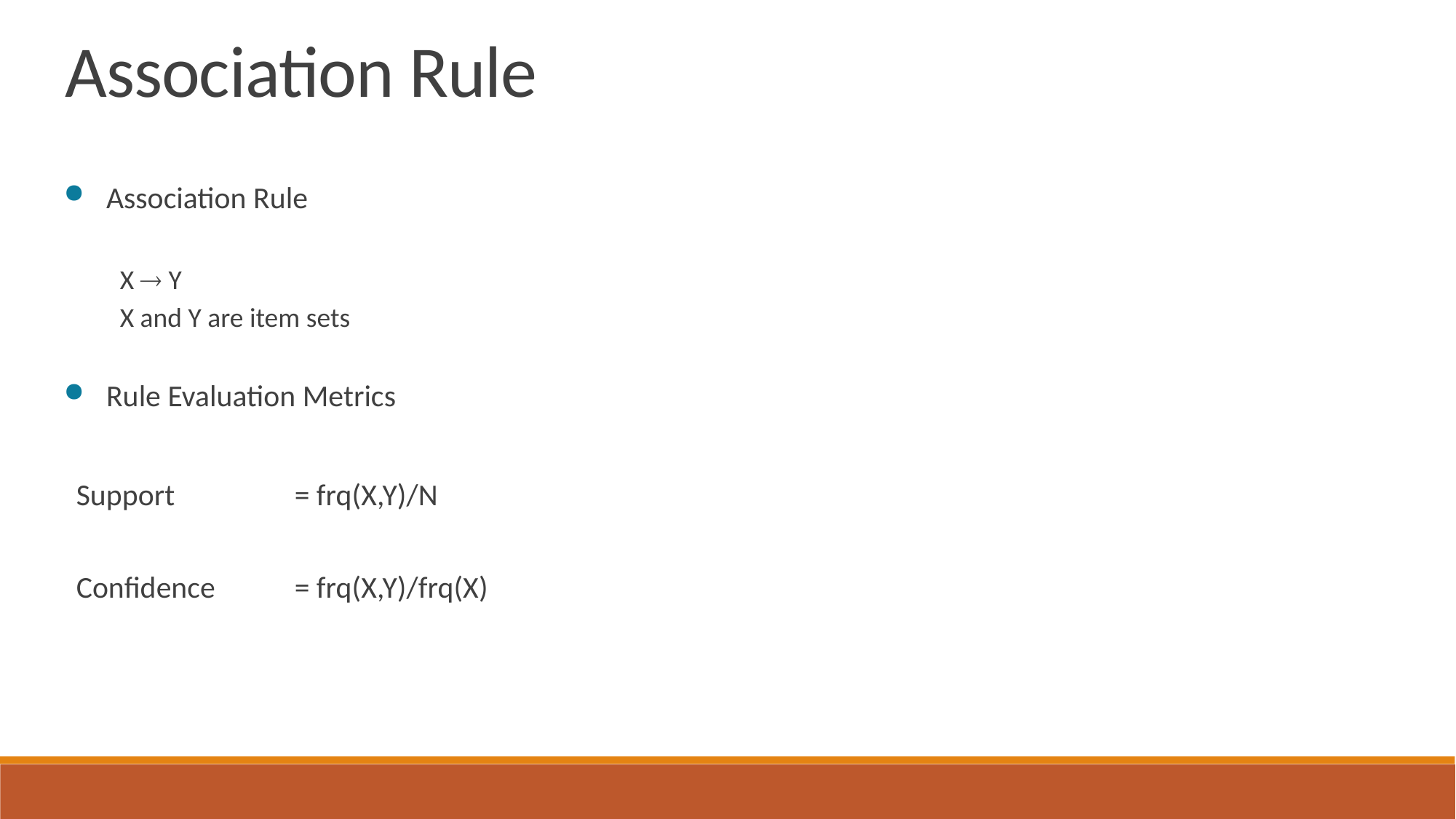

Association Rule
Association Rule

X → Y
X and Y are item sets

Rule Evaluation Metrics

Support   	= frq(X,Y)/N

Confidence 	= frq(X,Y)/frq(X)